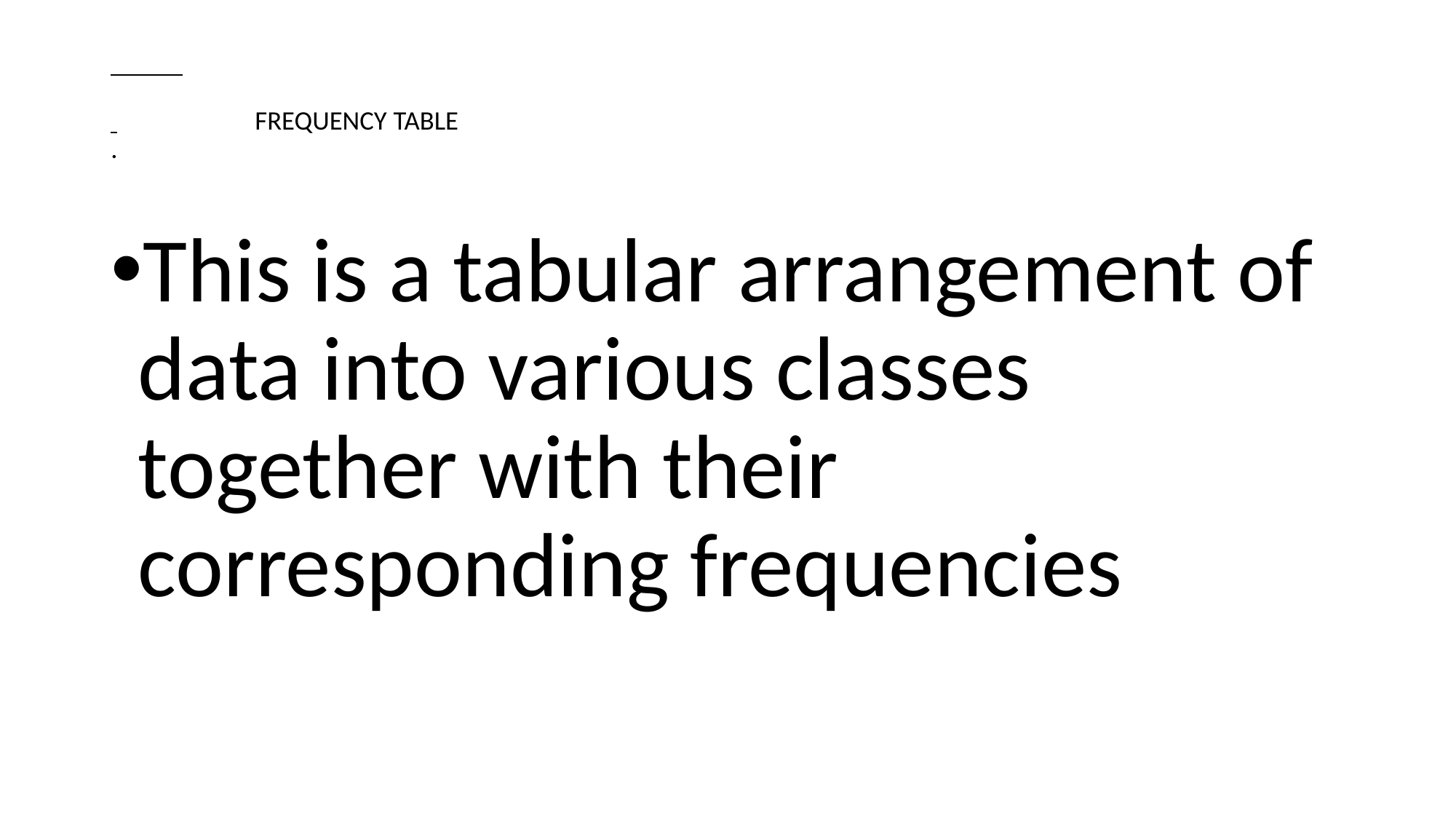

# FREQUENCY TABLE .
This is a tabular arrangement of data into various classes together with their corresponding frequencies